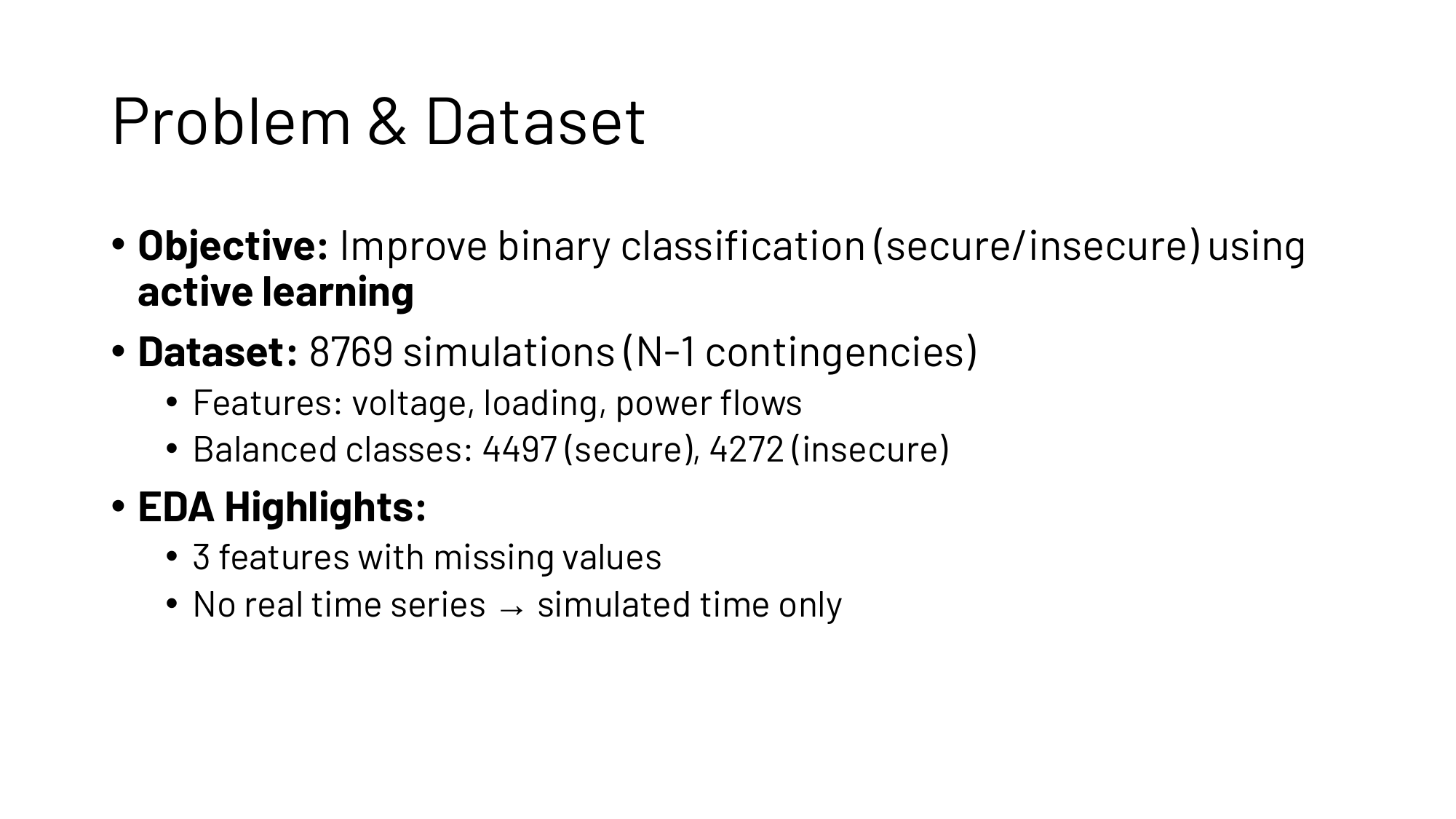

# Problem & Dataset
Objective: Improve binary classification (secure/insecure) using active learning
Dataset: 8769 simulations (N-1 contingencies)
Features: voltage, loading, power flows
Balanced classes: 4497 (secure), 4272 (insecure)
EDA Highlights:
3 features with missing values
No real time series → simulated time only